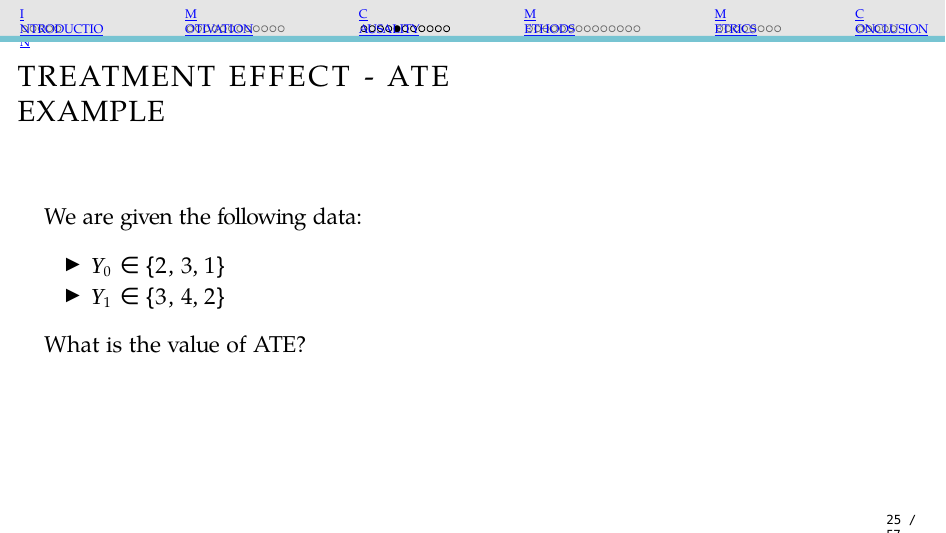

Introduction
Motivation
Causality
Methods
Metrics
Conclusion

Treatment Effect - ATE Example
We are given the following data:
Y0 ∈ {2, 3, 1}
Y1 ∈ {3, 4, 2}
What is the value of ATE?
25 / 57